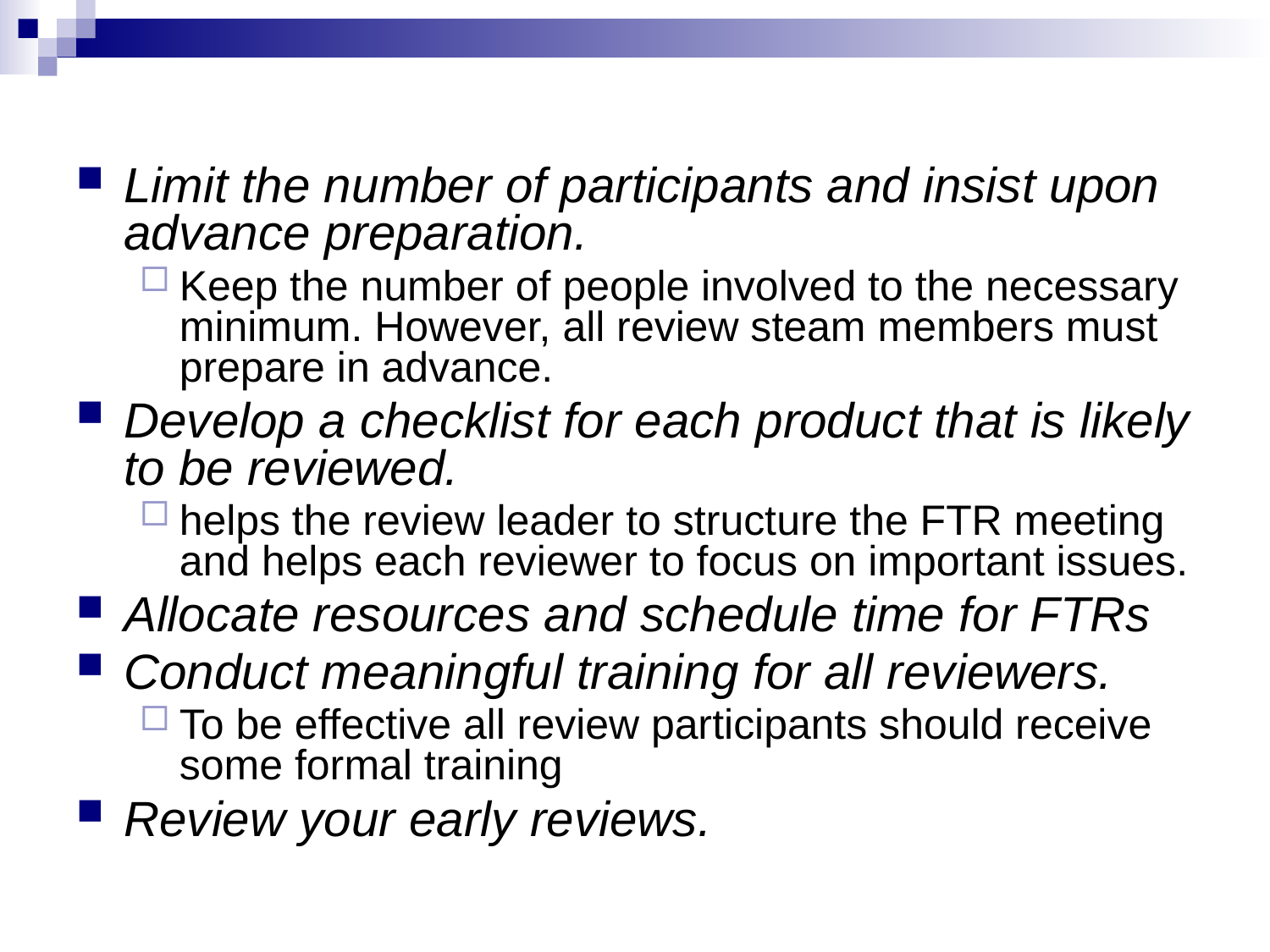

Limit the number of participants and insist upon advance preparation.
Keep the number of people involved to the necessary minimum. However, all review steam members must prepare in advance.
Develop a checklist for each product that is likely to be reviewed.
helps the review leader to structure the FTR meeting and helps each reviewer to focus on important issues.
Allocate resources and schedule time for FTRs
Conduct meaningful training for all reviewers.
To be effective all review participants should receive some formal training
Review your early reviews.